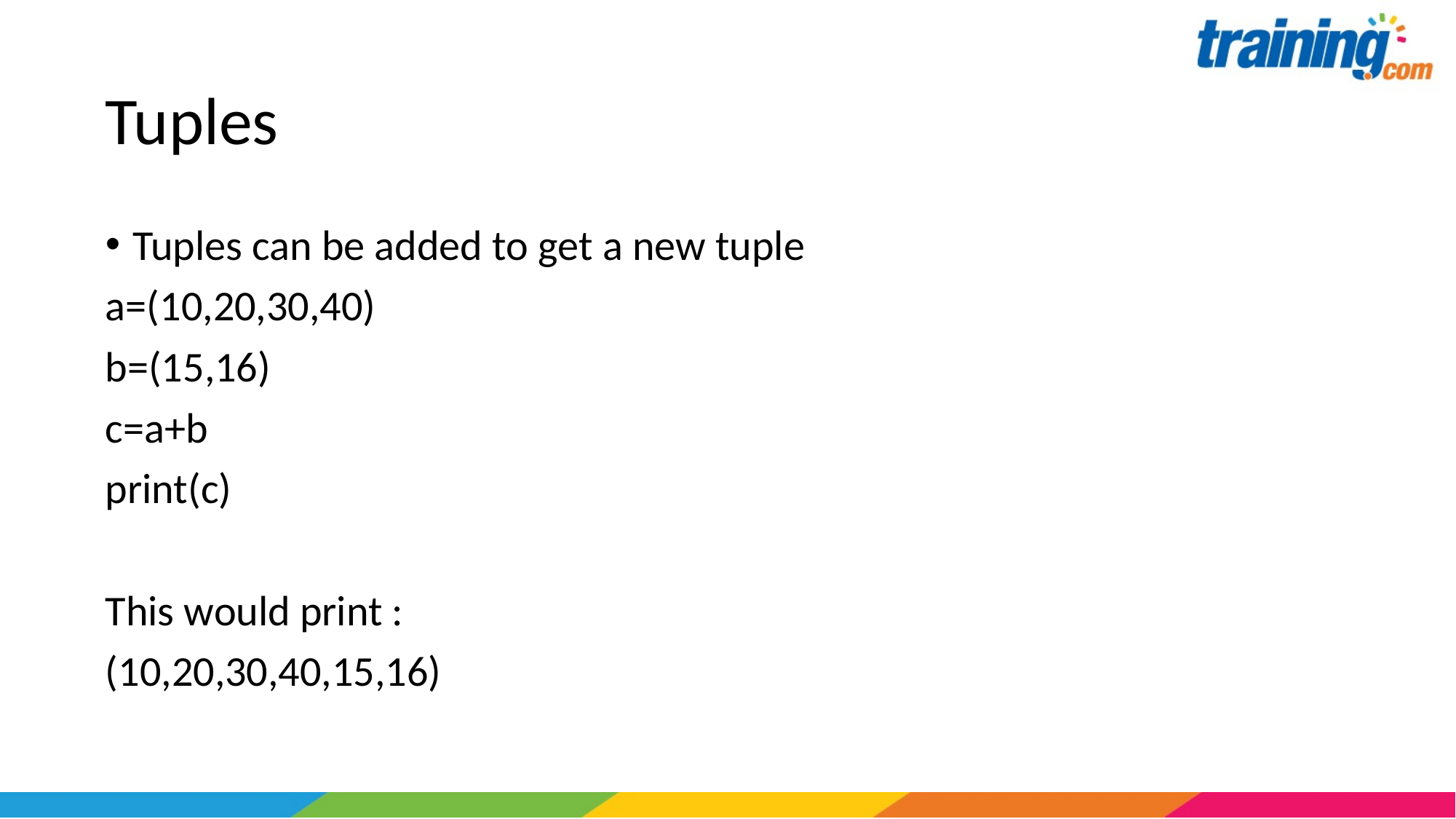

# Tuples
Tuples can be added to get a new tuple
a=(10,20,30,40)
b=(15,16)
c=a+b
print(c)

This would print :
(10,20,30,40,15,16)